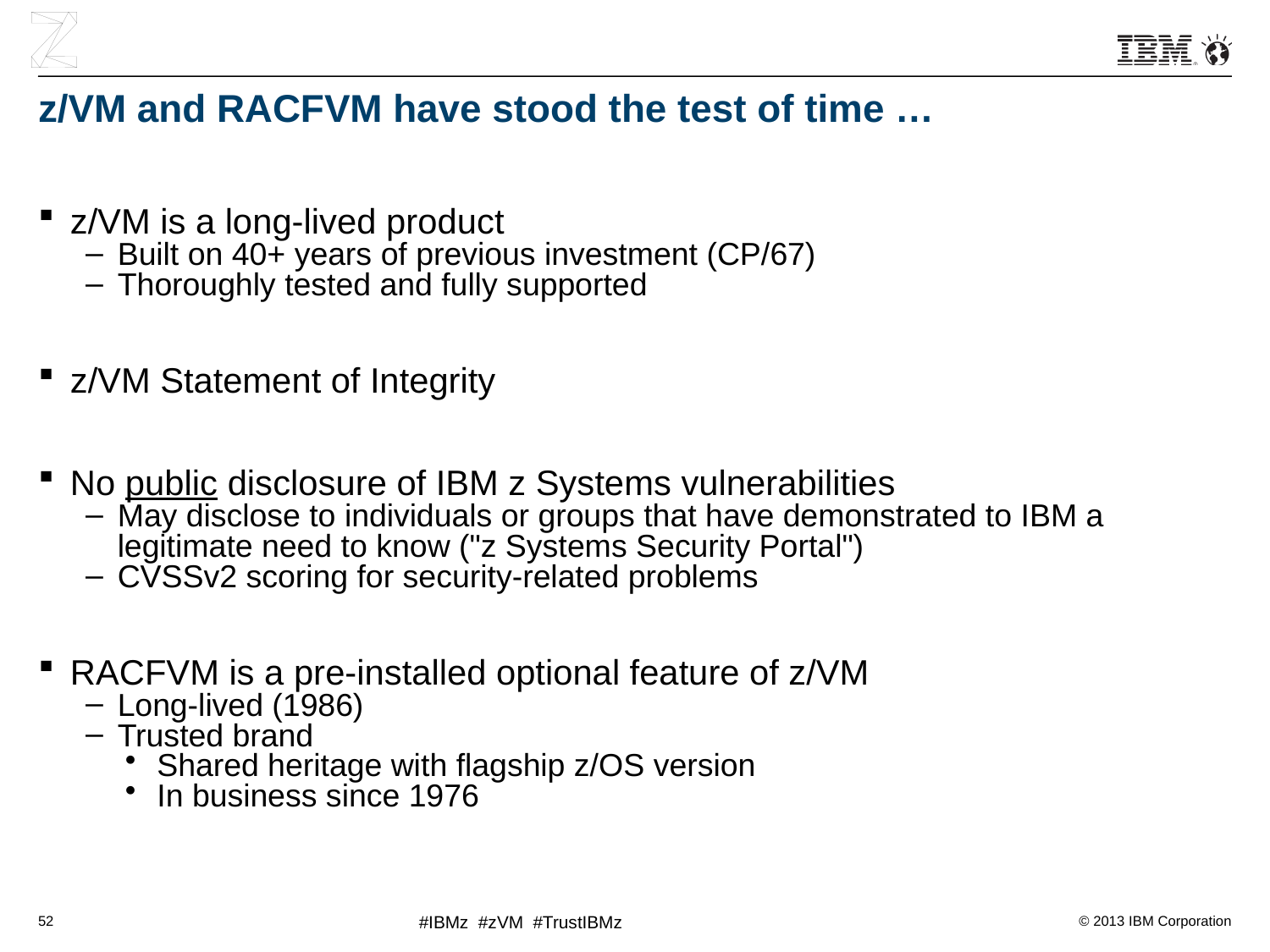

# z/VM and RACFVM have stood the test of time …
z/VM is a long-lived product
Built on 40+ years of previous investment (CP/67)
Thoroughly tested and fully supported

z/VM Statement of Integrity

No public disclosure of IBM z Systems vulnerabilities
May disclose to individuals or groups that have demonstrated to IBM a legitimate need to know ("z Systems Security Portal")
CVSSv2 scoring for security-related problems

RACFVM is a pre-installed optional feature of z/VM
Long-lived (1986)
Trusted brand
Shared heritage with flagship z/OS version
In business since 1976
52
#IBMz  #zVM  #TrustIBMz